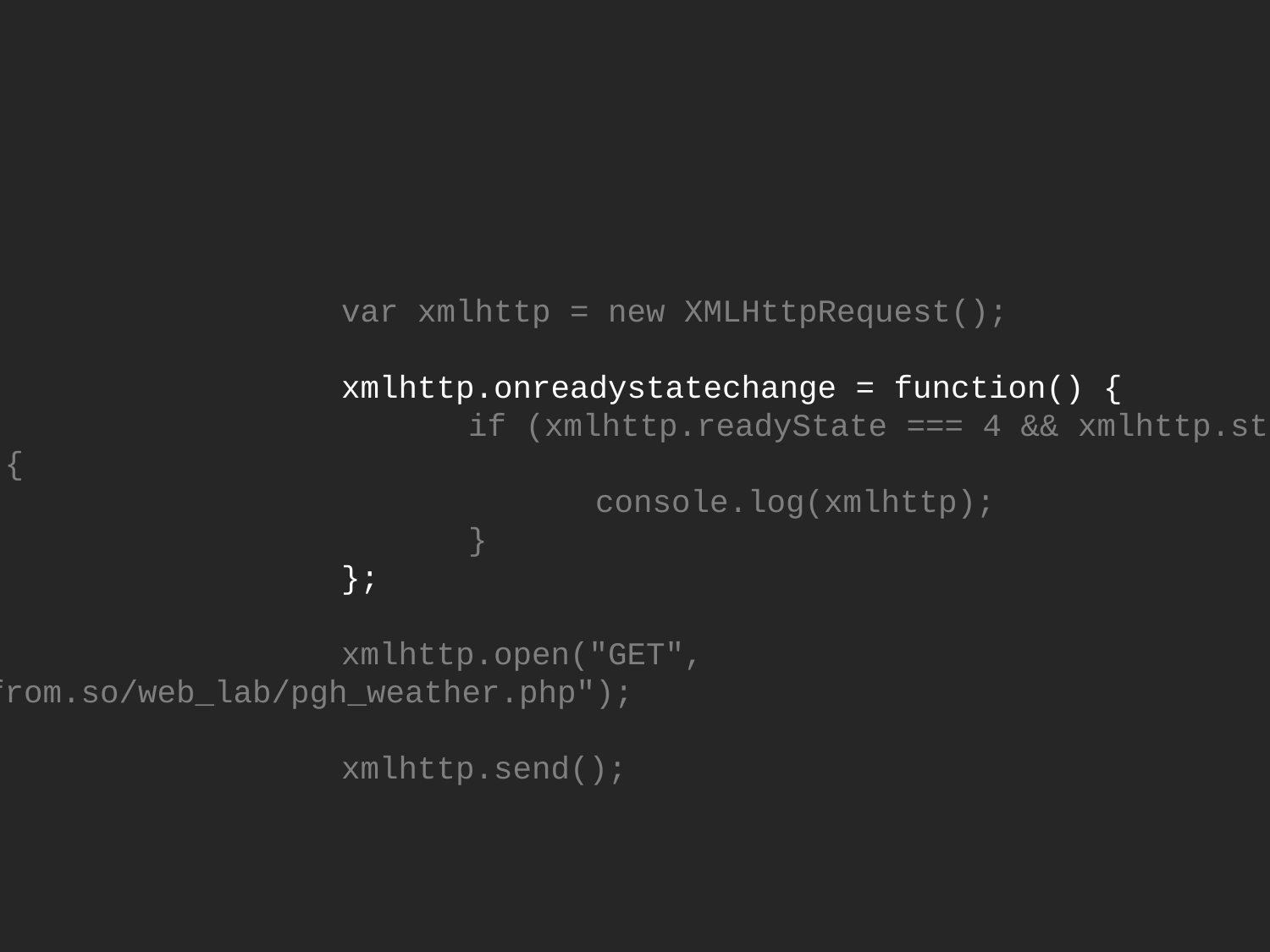

#
				var xmlhttp = new XMLHttpRequest();

				xmlhttp.onreadystatechange = function() {
					if (xmlhttp.readyState === 4 && xmlhttp.status === 200) {
						console.log(xmlhttp);
					}
				};

				xmlhttp.open("GET", "http://from.so/web_lab/pgh_weather.php");

				xmlhttp.send();